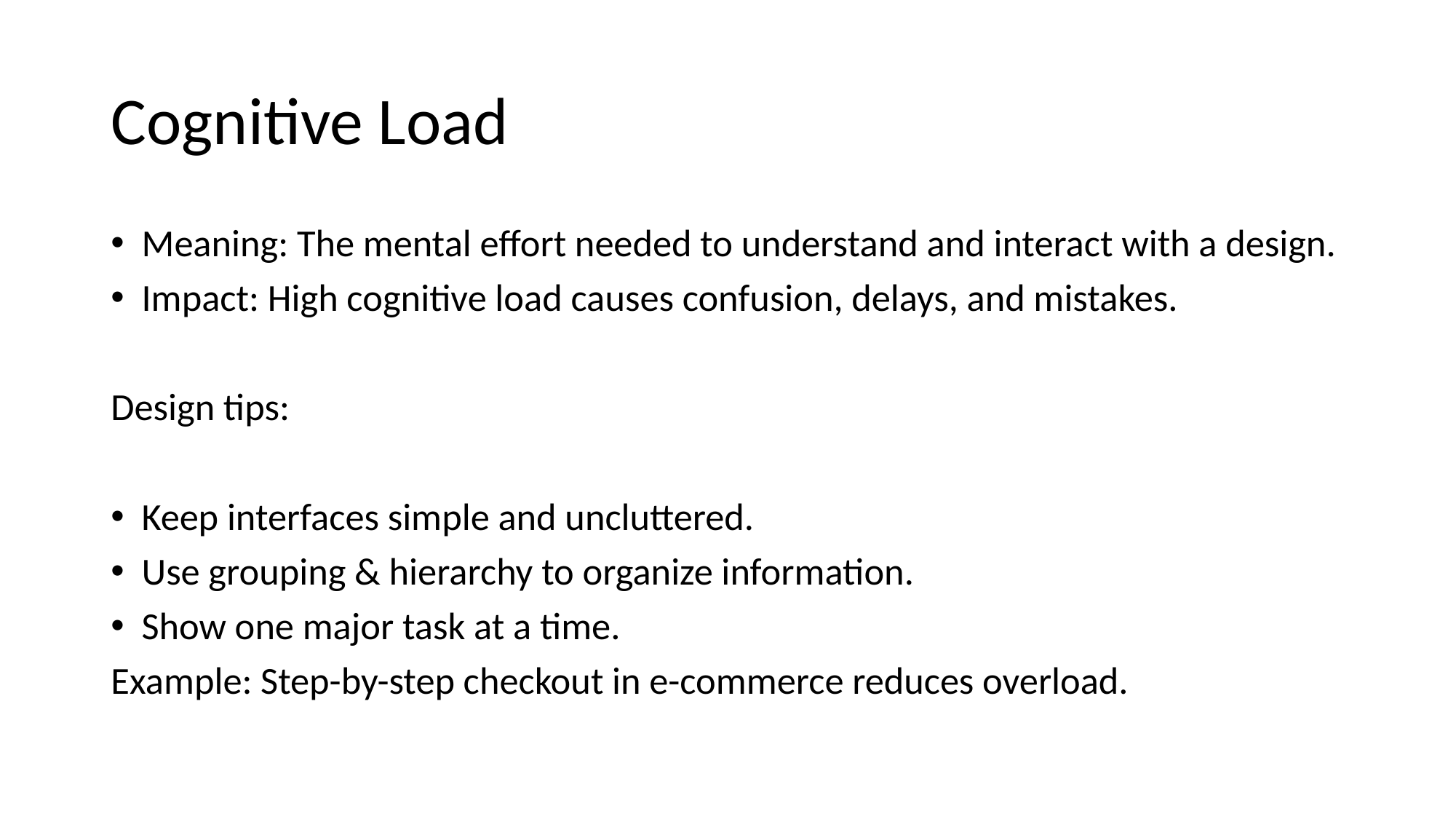

# Cognitive Load
Meaning: The mental effort needed to understand and interact with a design.
Impact: High cognitive load causes confusion, delays, and mistakes.

Design tips:

Keep interfaces simple and uncluttered.
Use grouping & hierarchy to organize information.
Show one major task at a time.
Example: Step-by-step checkout in e-commerce reduces overload.